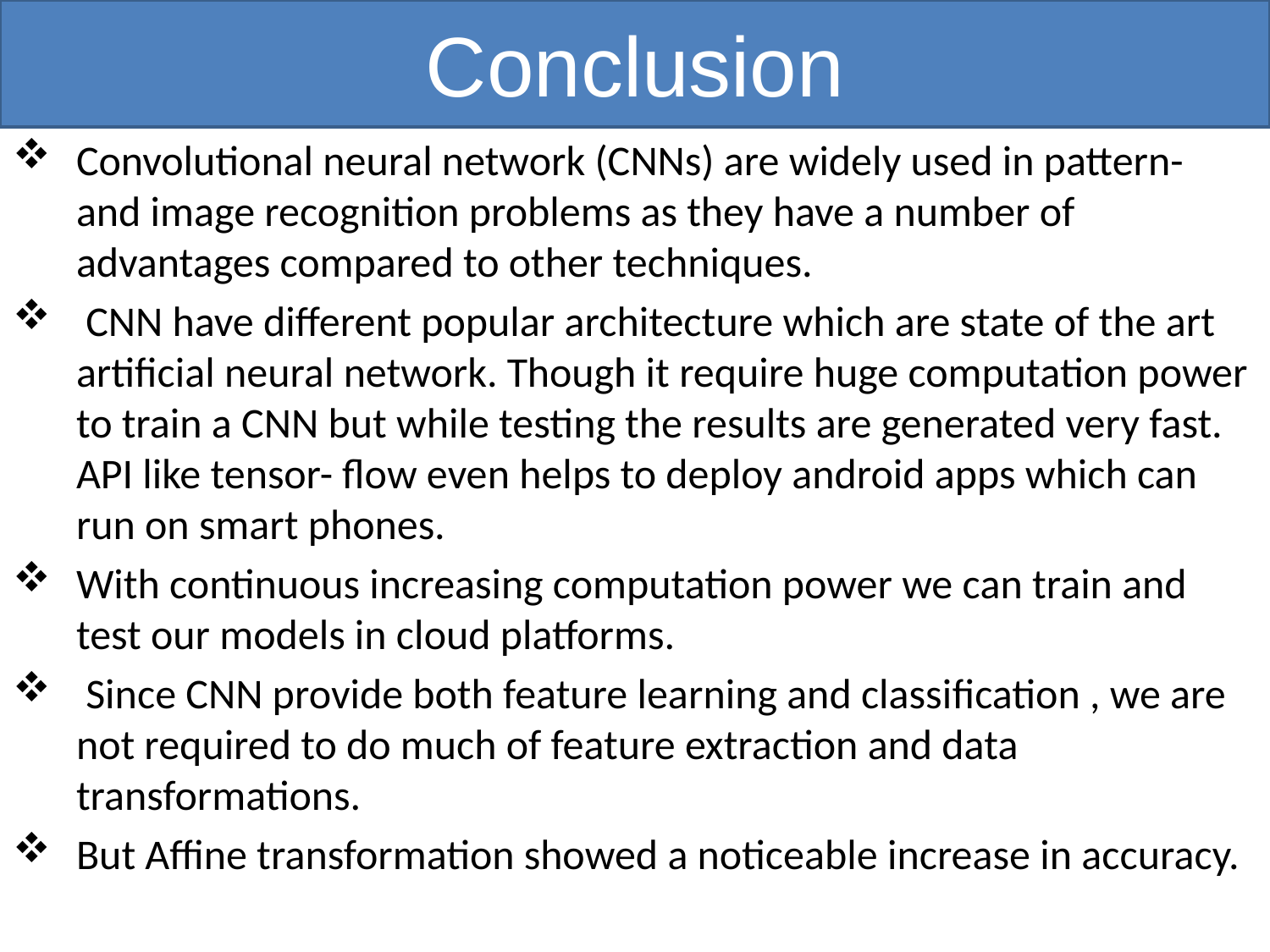

# Conclusion
Convolutional neural network (CNNs) are widely used in pattern- and image recognition problems as they have a number of advantages compared to other techniques.
 CNN have different popular architecture which are state of the art artificial neural network. Though it require huge computation power to train a CNN but while testing the results are generated very fast. API like tensor- flow even helps to deploy android apps which can run on smart phones.
With continuous increasing computation power we can train and test our models in cloud platforms.
 Since CNN provide both feature learning and classification , we are not required to do much of feature extraction and data transformations.
But Affine transformation showed a noticeable increase in accuracy.